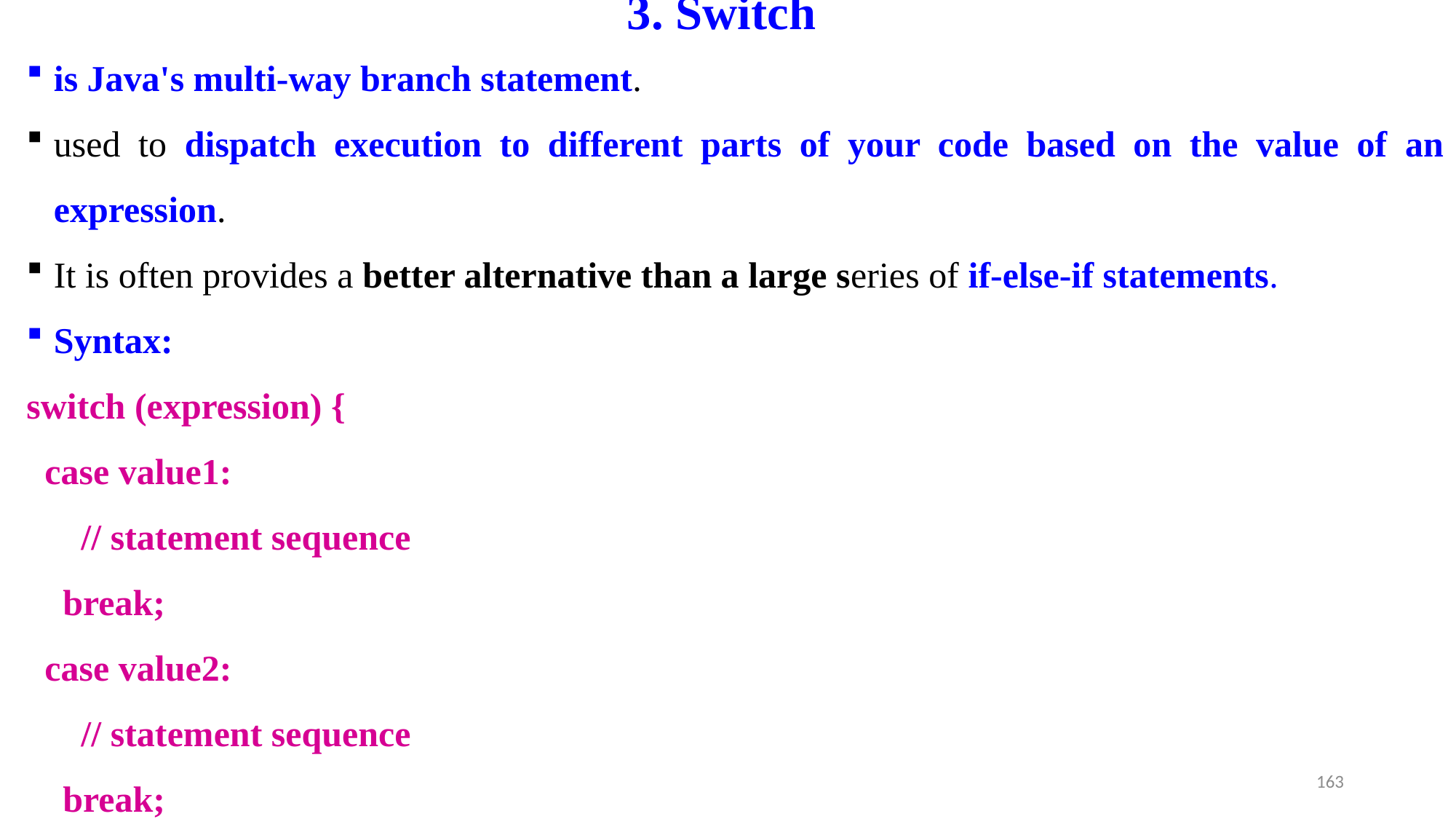

# 3. Switch
is Java's multi-way branch statement.
used to dispatch execution to different parts of your code based on the value of an expression.
It is often provides a better alternative than a large series of if-else-if statements.
Syntax:
switch (expression) {
  case value1:
      // statement sequence
    break;
  case value2:
      // statement sequence
    break;

163